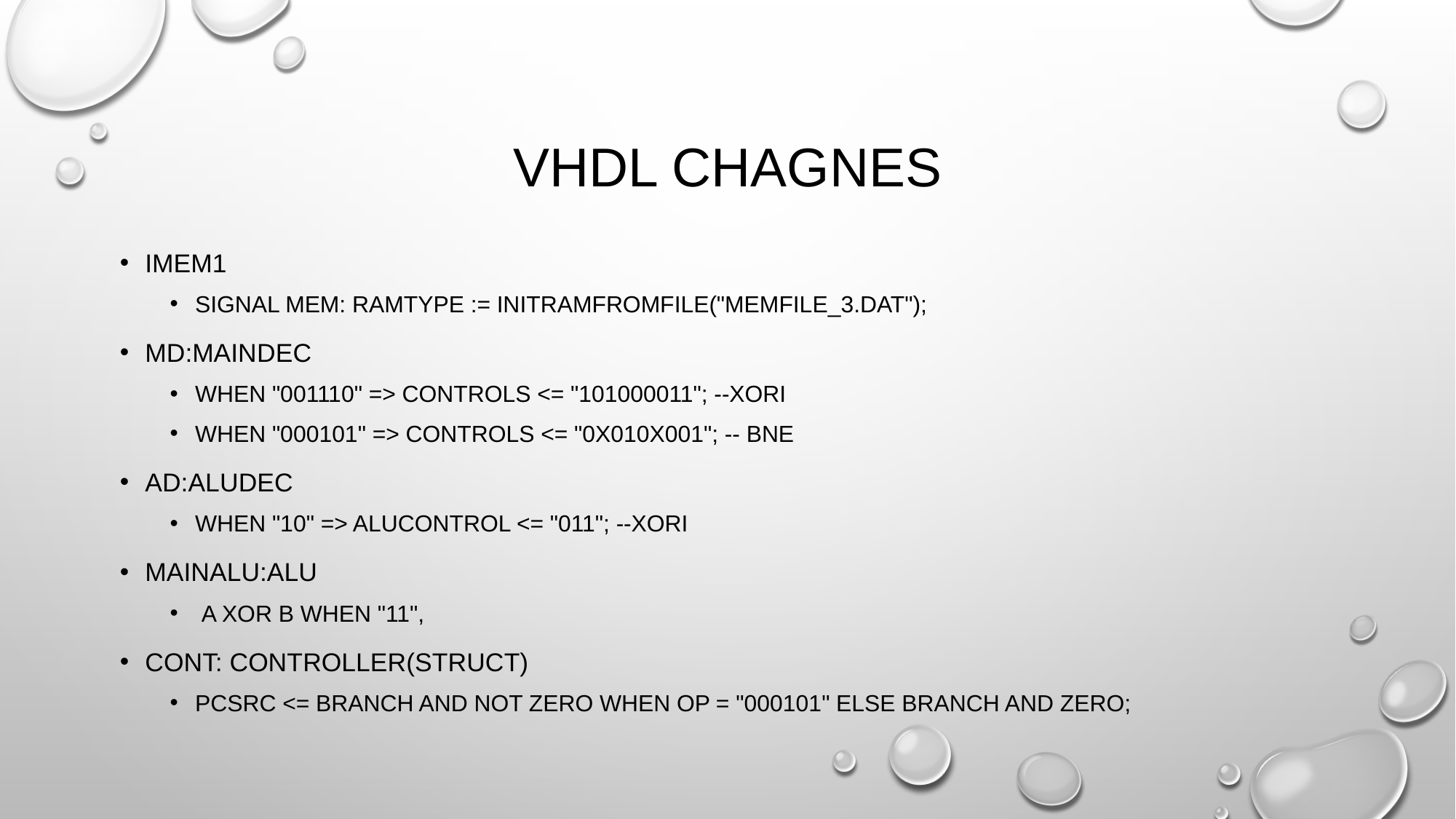

# Vhdl chagnes
Imem1
signal mem: ramtype := InitRamFromFile("memfile_3.dat");
Md:maindec
when "001110" => controls <= "101000011"; --XORI
when "000101" => controls <= "0X010X001"; -- BNE
Ad:aludec
when "10" => alucontrol <= "011"; --xori
Mainalu:alu
 a xor b when "11",
Cont: controller(struct)
pcsrc <= branch and not zero when op = "000101" else branch and zero;